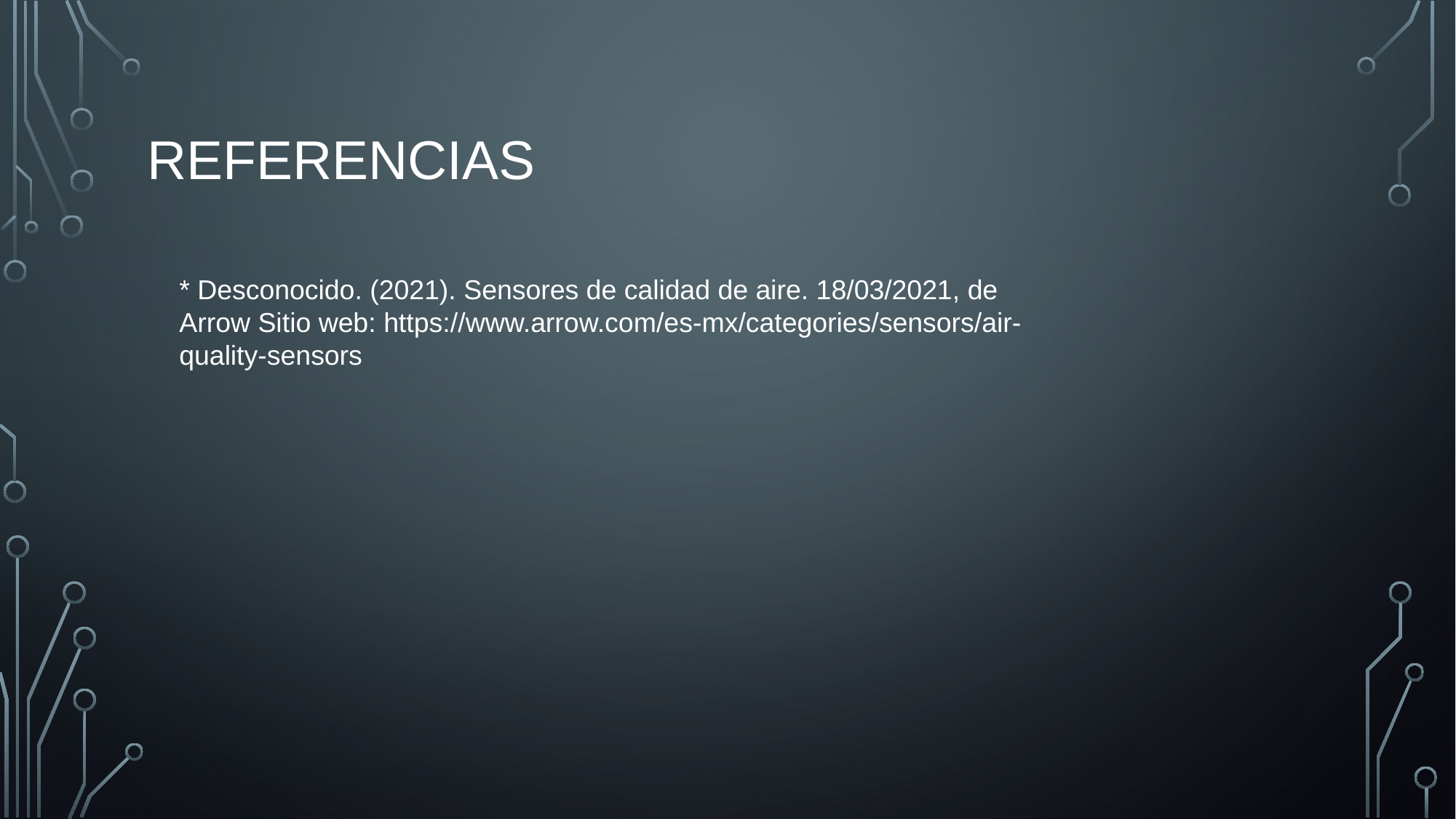

# Referencias
* Desconocido. (2021). Sensores de calidad de aire. 18/03/2021, de Arrow Sitio web: https://www.arrow.com/es-mx/categories/sensors/air-quality-sensors